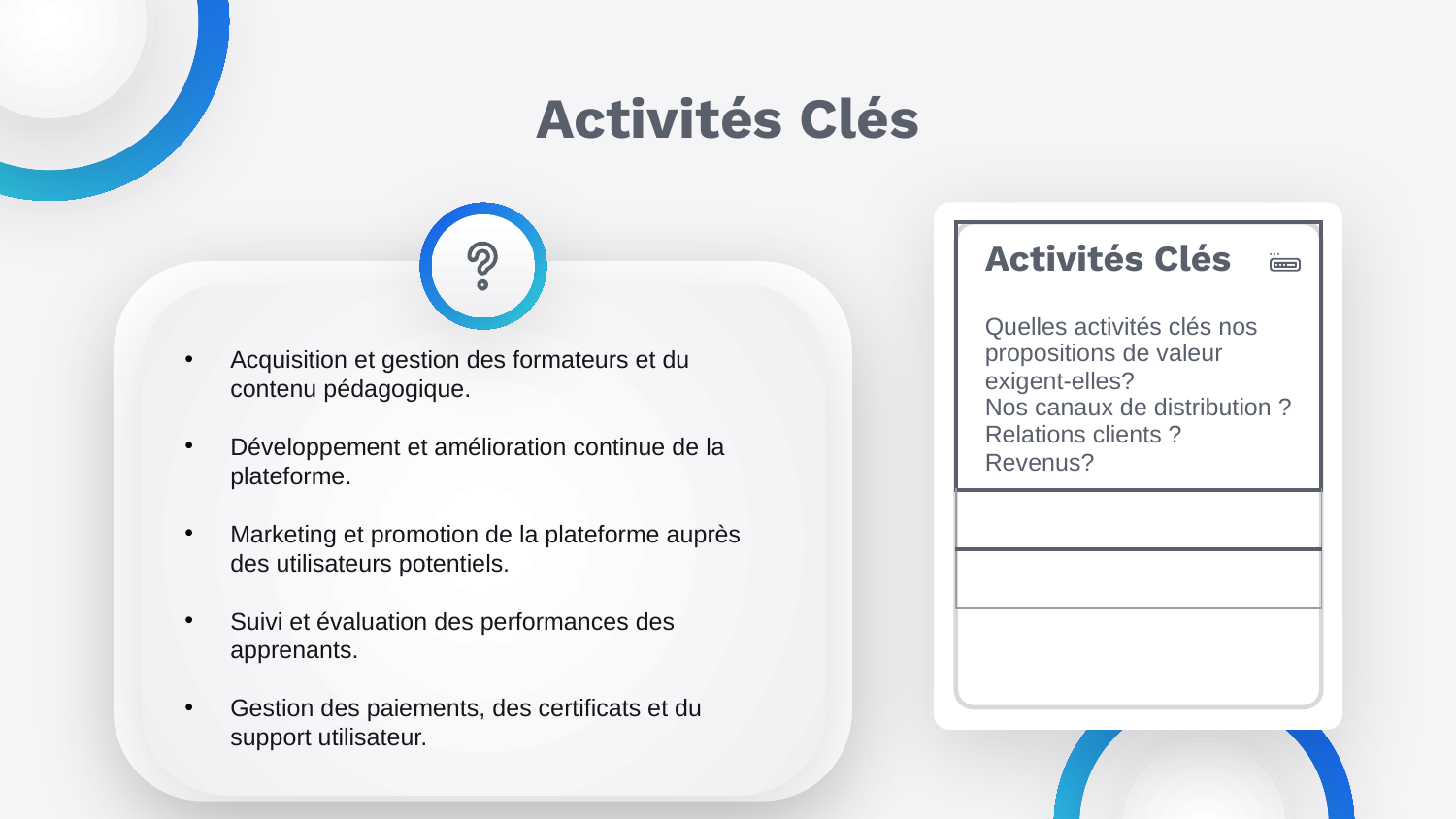

# Activités Clés

| Activités Clés Quelles activités clés nos propositions de valeur exigent-elles? Nos canaux de distribution ? Relations clients ? Revenus? |
| --- |
|  |
|  |

Acquisition et gestion des formateurs et du contenu pédagogique.
Développement et amélioration continue de la plateforme.
Marketing et promotion de la plateforme auprès des utilisateurs potentiels.
Suivi et évaluation des performances des apprenants.
Gestion des paiements, des certificats et du support utilisateur.